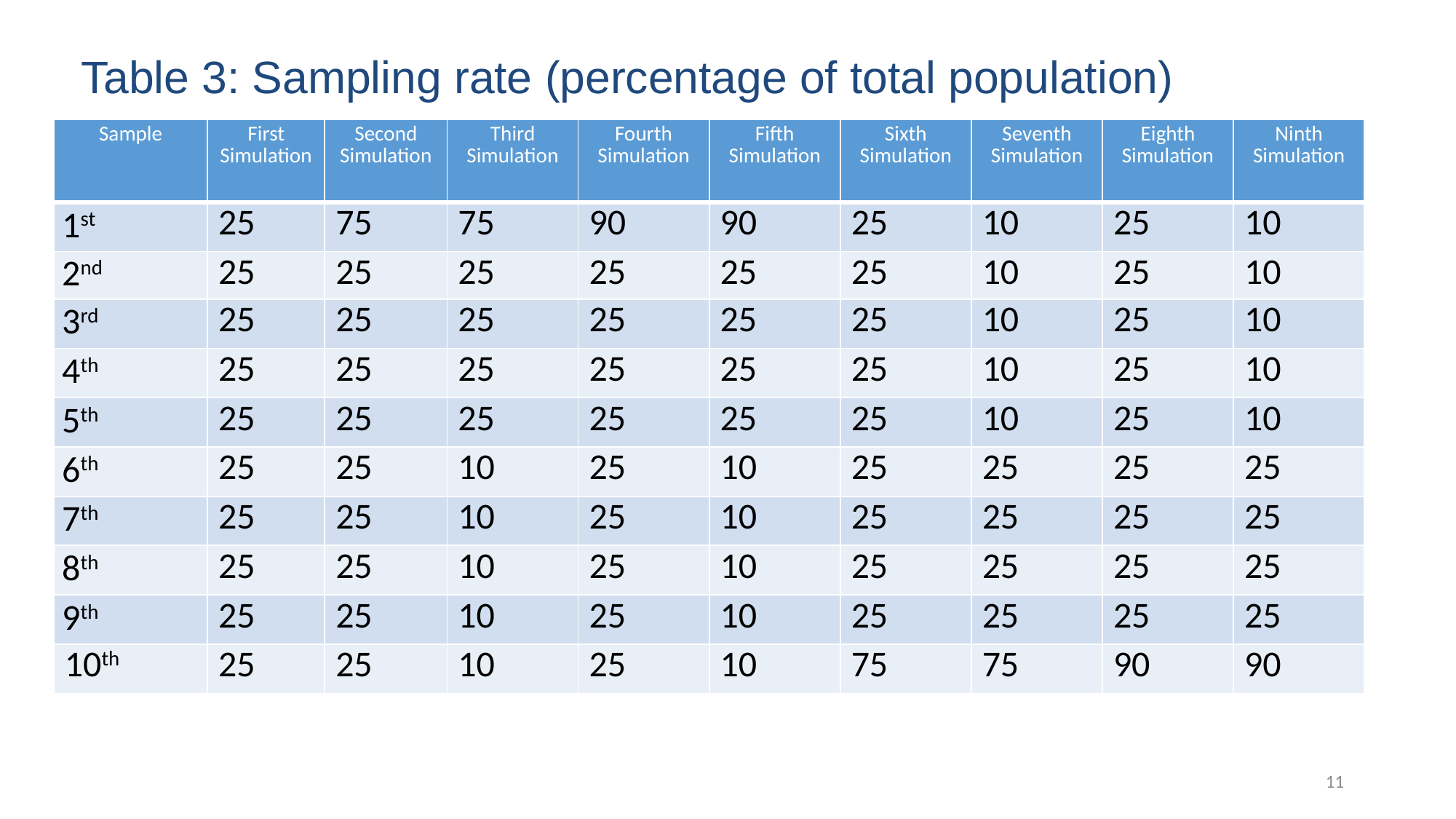

# Table 3: Sampling rate (percentage of total population)
| Sample | First Simulation | Second Simulation | Third Simulation | Fourth Simulation | Fifth Simulation | Sixth Simulation | Seventh Simulation | Eighth Simulation | Ninth Simulation |
| --- | --- | --- | --- | --- | --- | --- | --- | --- | --- |
| 1st | 25 | 75 | 75 | 90 | 90 | 25 | 10 | 25 | 10 |
| 2nd | 25 | 25 | 25 | 25 | 25 | 25 | 10 | 25 | 10 |
| 3rd | 25 | 25 | 25 | 25 | 25 | 25 | 10 | 25 | 10 |
| 4th | 25 | 25 | 25 | 25 | 25 | 25 | 10 | 25 | 10 |
| 5th | 25 | 25 | 25 | 25 | 25 | 25 | 10 | 25 | 10 |
| 6th | 25 | 25 | 10 | 25 | 10 | 25 | 25 | 25 | 25 |
| 7th | 25 | 25 | 10 | 25 | 10 | 25 | 25 | 25 | 25 |
| 8th | 25 | 25 | 10 | 25 | 10 | 25 | 25 | 25 | 25 |
| 9th | 25 | 25 | 10 | 25 | 10 | 25 | 25 | 25 | 25 |
| 10th | 25 | 25 | 10 | 25 | 10 | 75 | 75 | 90 | 90 |
11